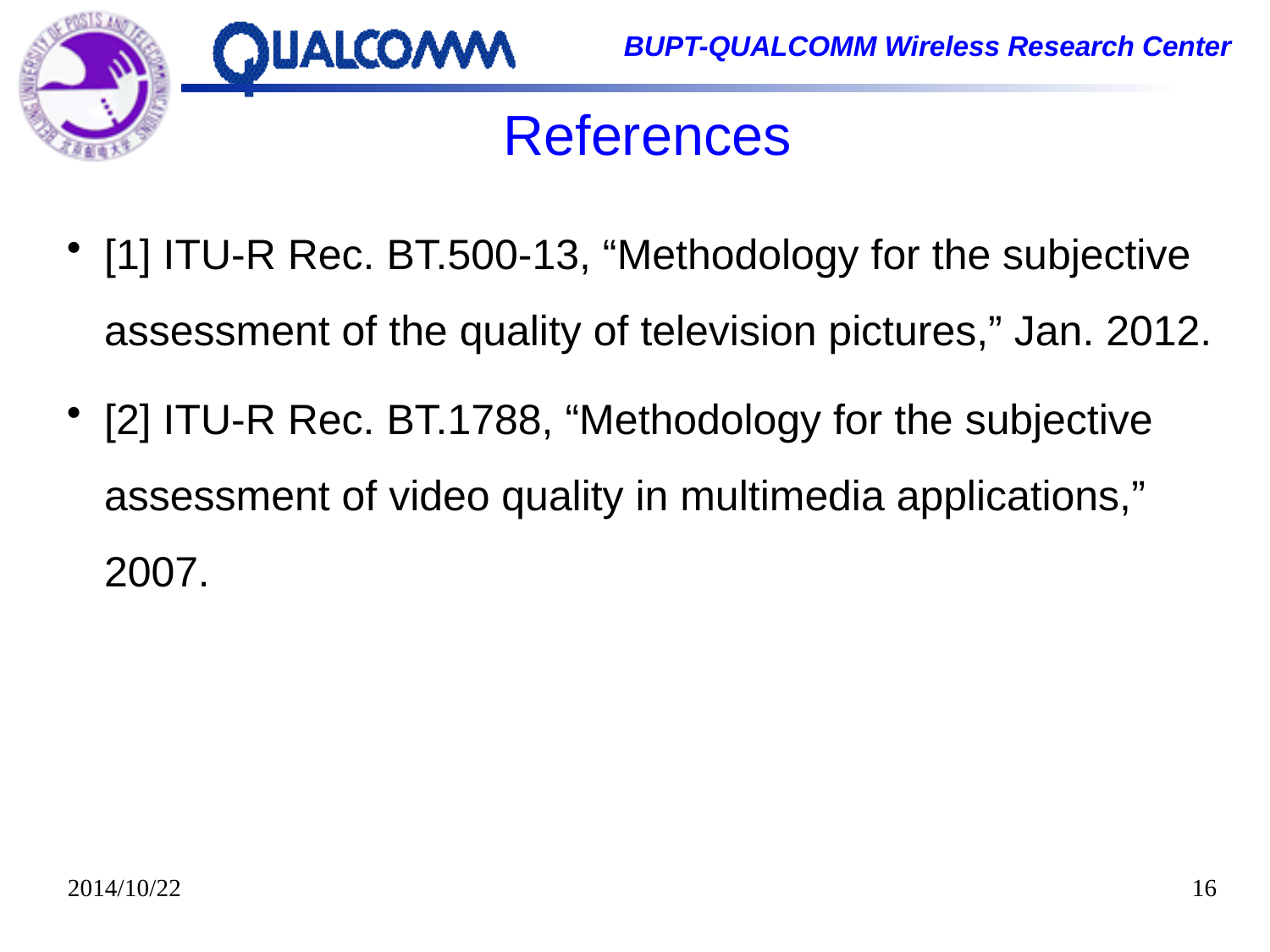

# References
[1] ITU-R Rec. BT.500-13, “Methodology for the subjective assessment of the quality of television pictures,” Jan. 2012.
[2] ITU-R Rec. BT.1788, “Methodology for the subjective assessment of video quality in multimedia applications,” 2007.

2014/10/22
16